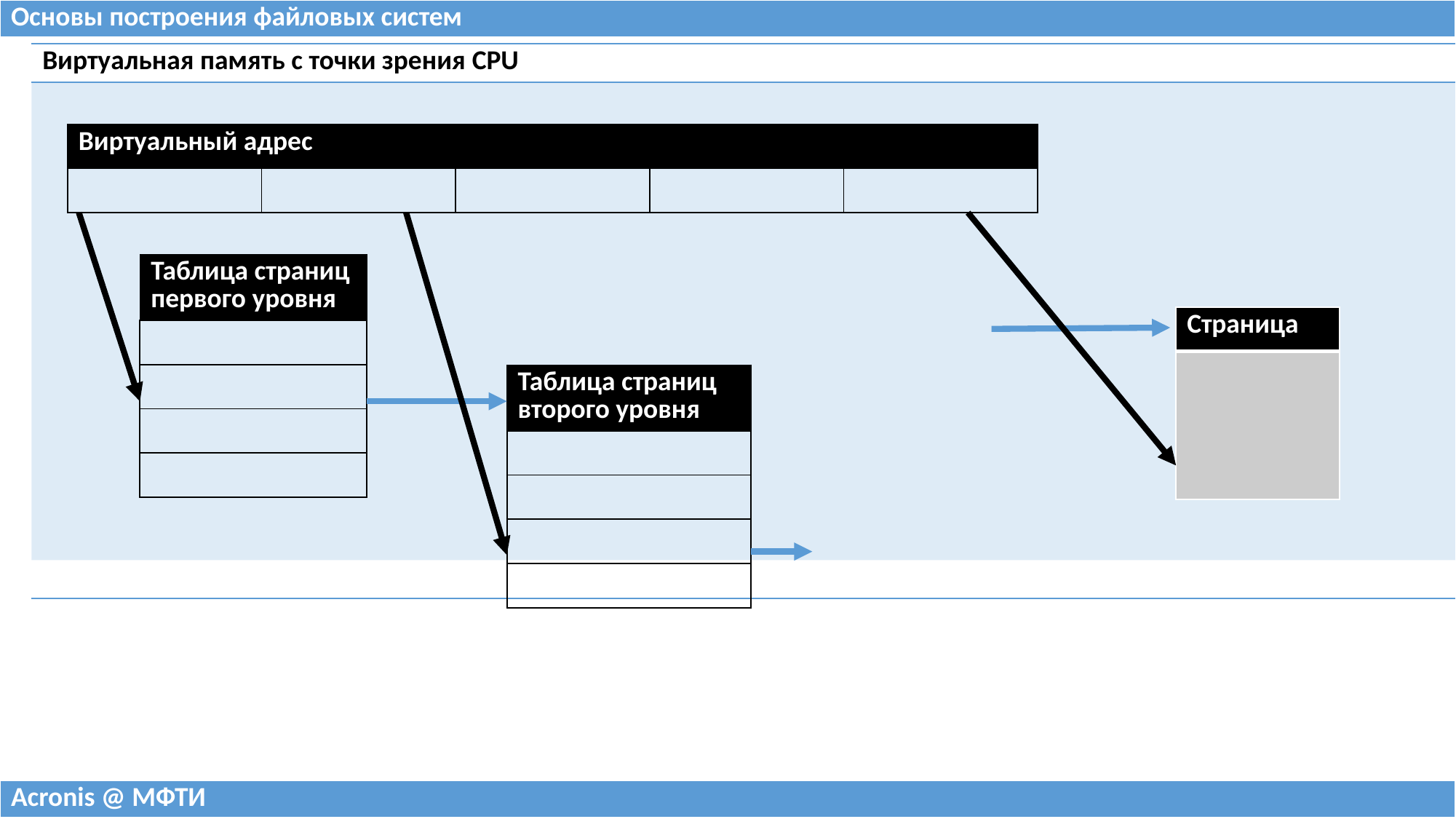

| Основы построения файловых систем |
| --- |
| Виртуальная память с точки зрения CPU |
| --- |
|  |
|  |
| Виртуальный адрес |  |  |  |  |
| --- | --- | --- | --- | --- |
|  |  |  |  |  |
| Таблица страниц первого уровня |
| --- |
|  |
|  |
|  |
|  |
| Страница |
| --- |
|  |
| Таблица страниц второго уровня |
| --- |
|  |
|  |
|  |
|  |
| Acronis @ МФТИ |
| --- |